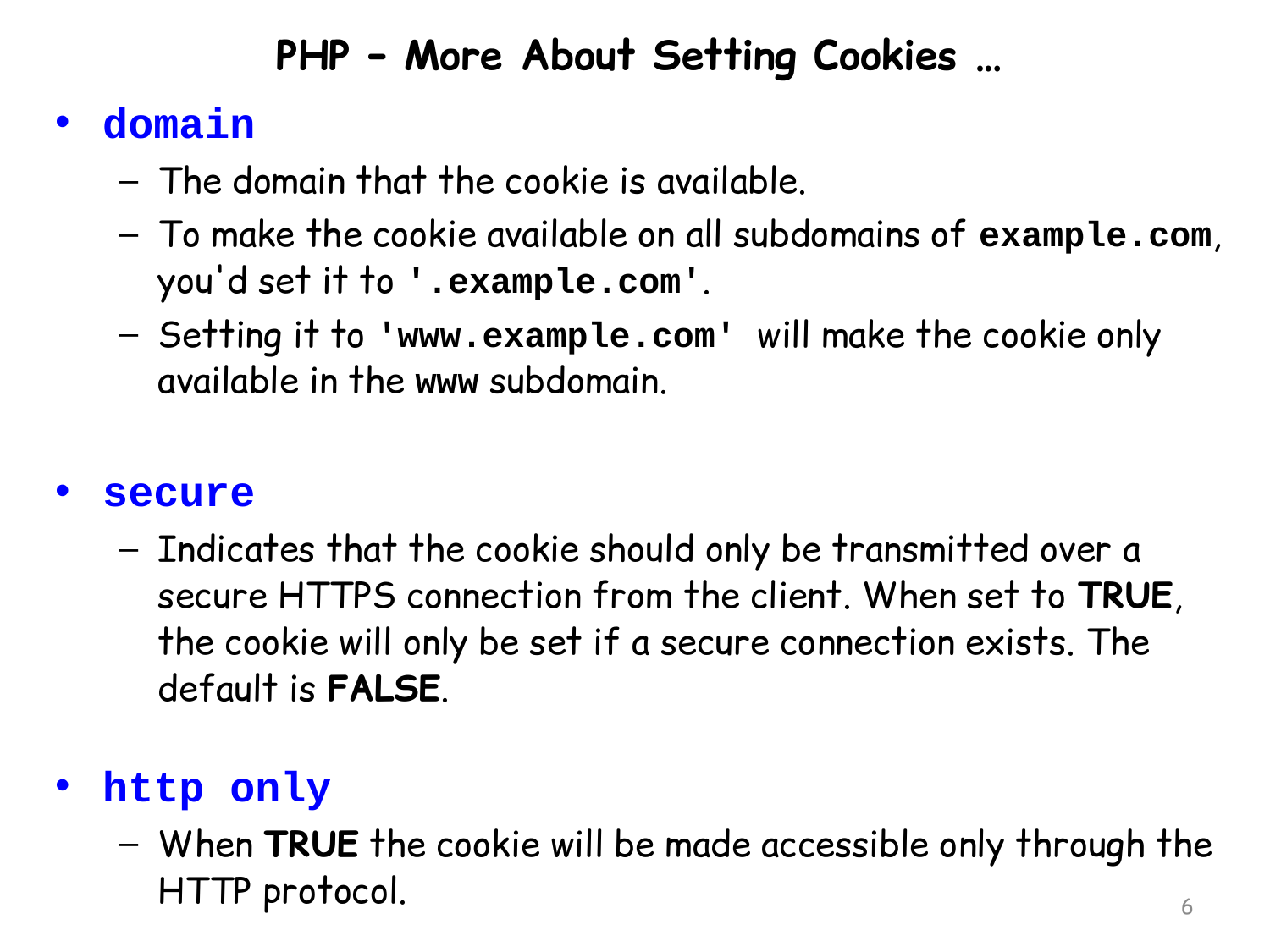

# PHP – More About Setting Cookies …
domain
The domain that the cookie is available.
To make the cookie available on all subdomains of example.com, you'd set it to '.example.com'.
Setting it to 'www.example.com'  will make the cookie only available in the www subdomain.

secure
Indicates that the cookie should only be transmitted over a secure HTTPS connection from the client. When set to TRUE, the cookie will only be set if a secure connection exists. The default is FALSE.

http only
When TRUE the cookie will be made accessible only through the HTTP protocol.
6